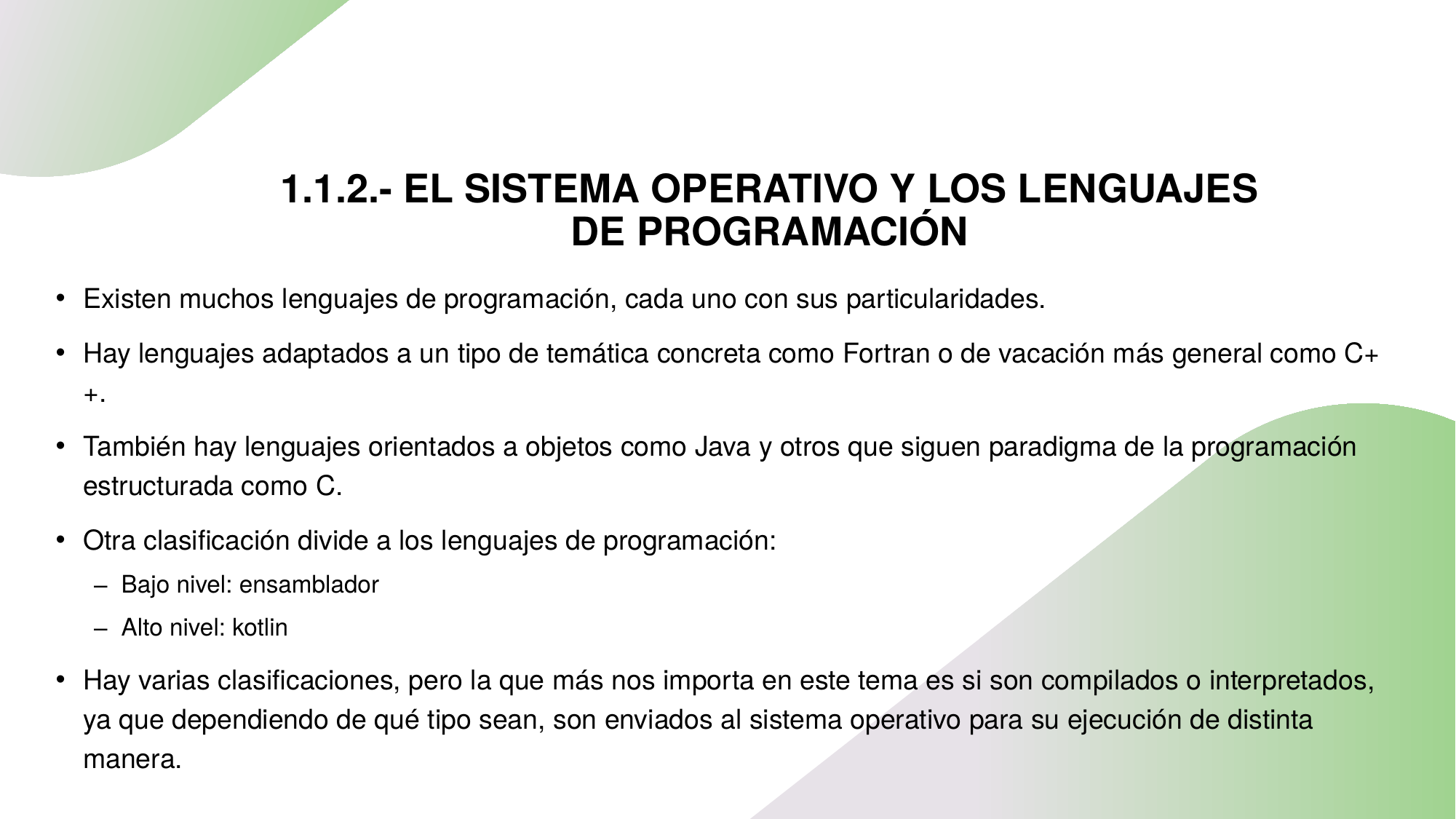

# 1.1.2.- EL SISTEMA OPERATIVO Y LOS LENGUAJES DE PROGRAMACIÓN
Existen muchos lenguajes de programación, cada uno con sus particularidades.
Hay lenguajes adaptados a un tipo de temática concreta como Fortran o de vacación más general como C++.
También hay lenguajes orientados a objetos como Java y otros que siguen paradigma de la programación estructurada como C.
Otra clasificación divide a los lenguajes de programación:
Bajo nivel: ensamblador
Alto nivel: kotlin
Hay varias clasificaciones, pero la que más nos importa en este tema es si son compilados o interpretados, ya que dependiendo de qué tipo sean, son enviados al sistema operativo para su ejecución de distinta manera.